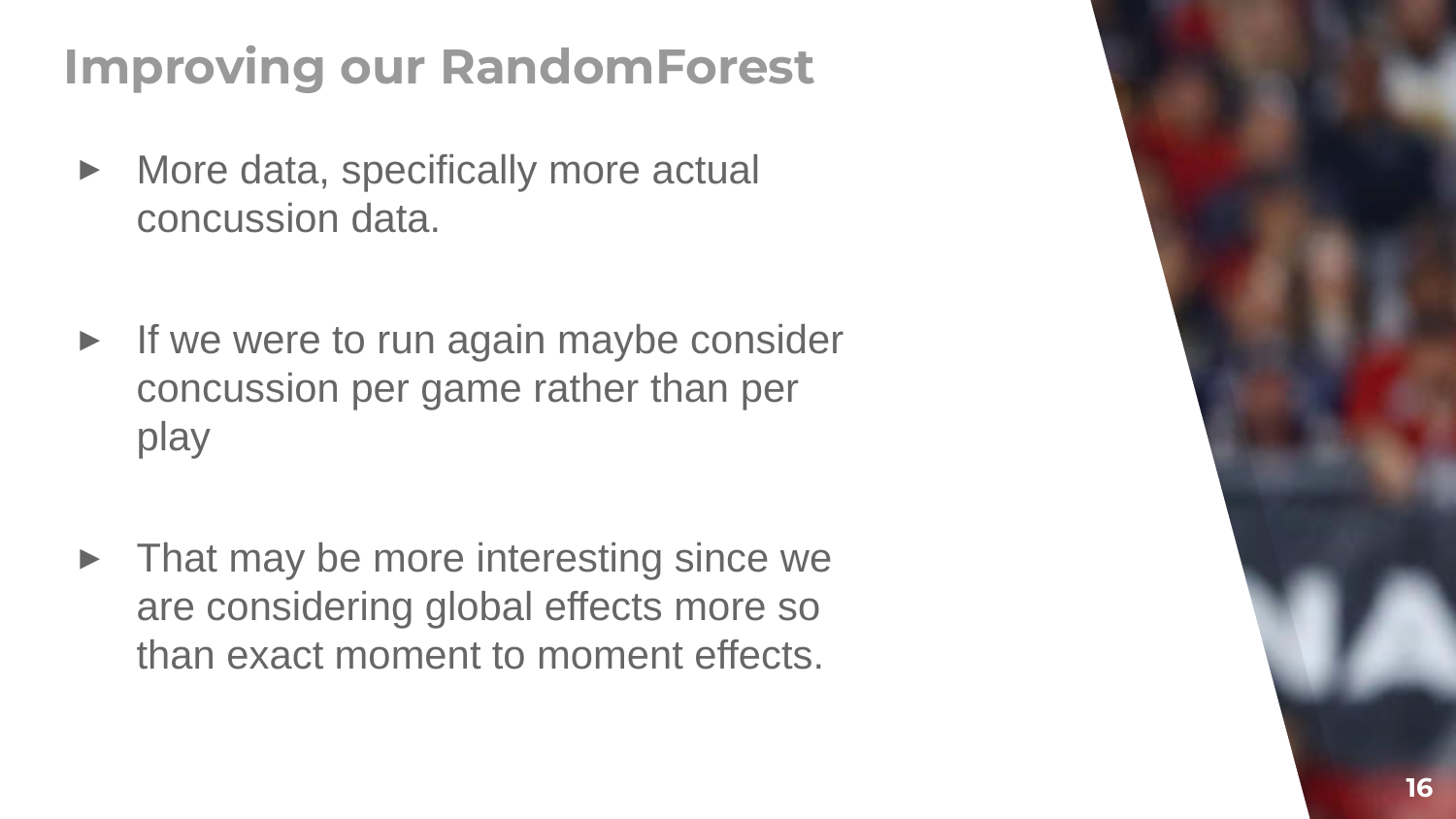

# Improving our RandomForest
More data, specifically more actual concussion data.

If we were to run again maybe consider concussion per game rather than per play

That may be more interesting since we are considering global effects more so than exact moment to moment effects.

16